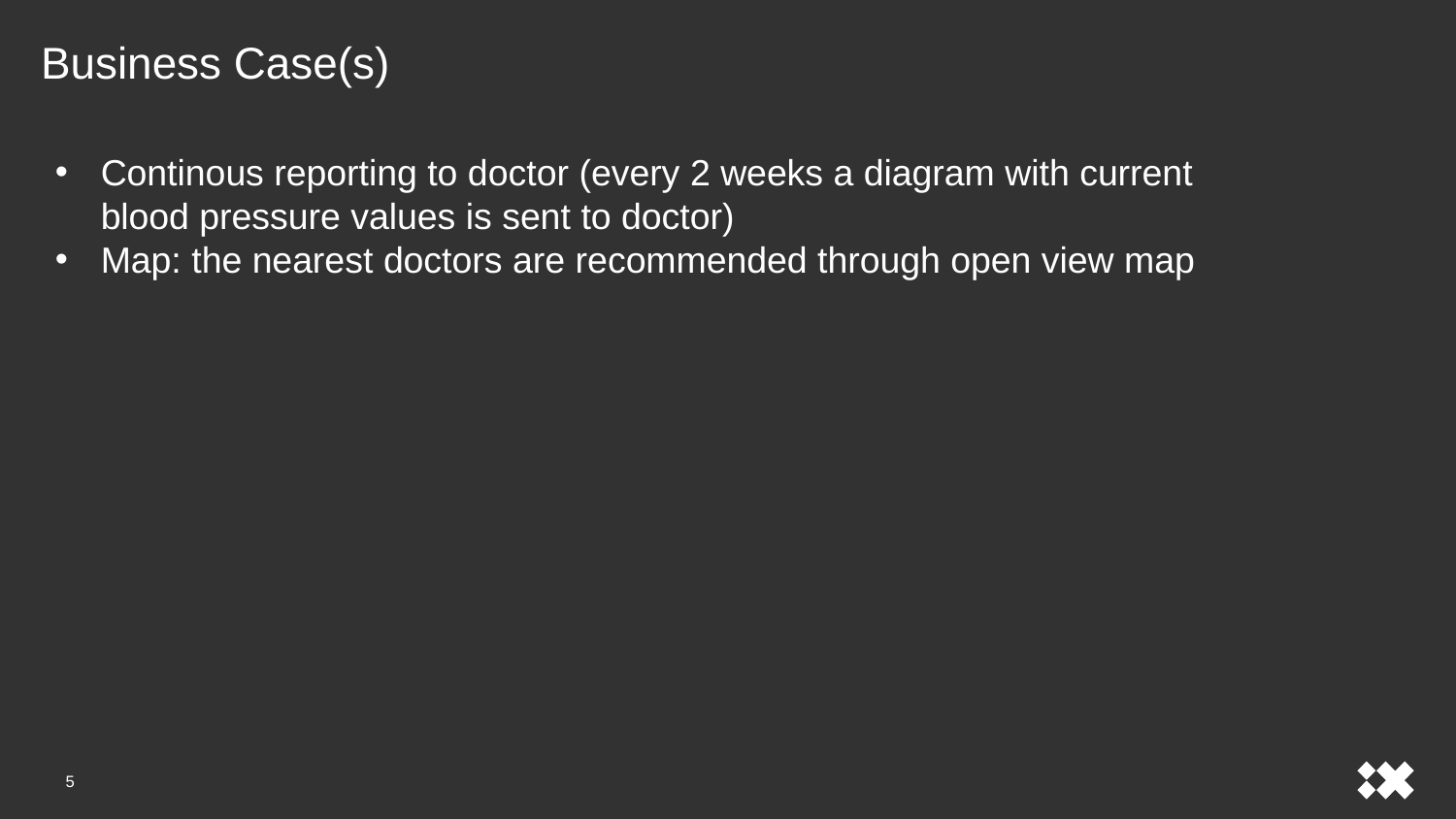

Business Case(s)
Continous reporting to doctor (every 2 weeks a diagram with current blood pressure values is sent to doctor)
Map: the nearest doctors are recommended through open view map
5